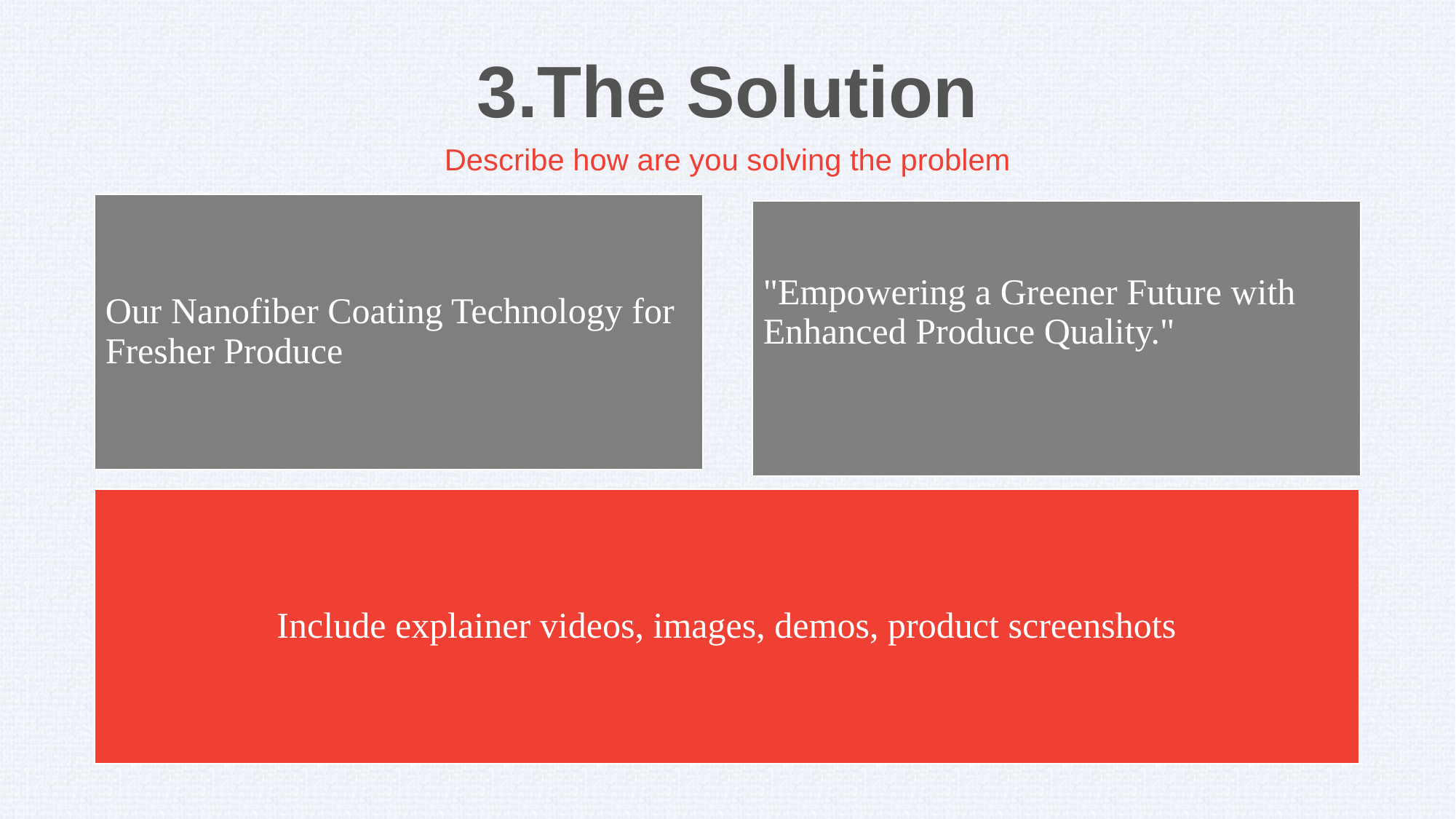

3.The Solution
Describe how are you solving the problem
Our Nanofiber Coating Technology for Fresher Produce
"Empowering a Greener Future with Enhanced Produce Quality."

Include explainer videos, images, demos, product screenshots
LEARN NOW